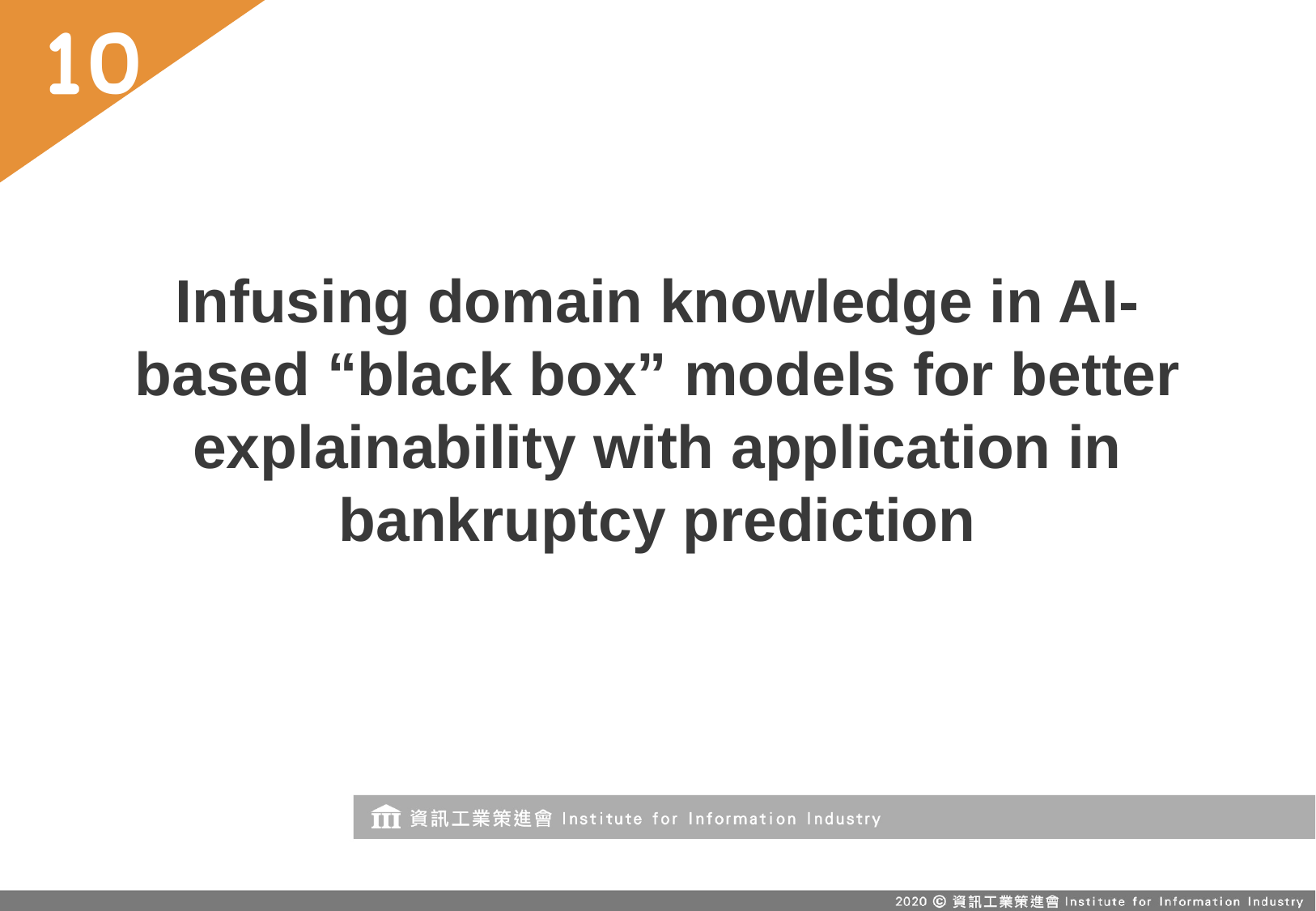

10
# Infusing domain knowledge in AI-based “black box” models for better explainability with application in bankruptcy prediction